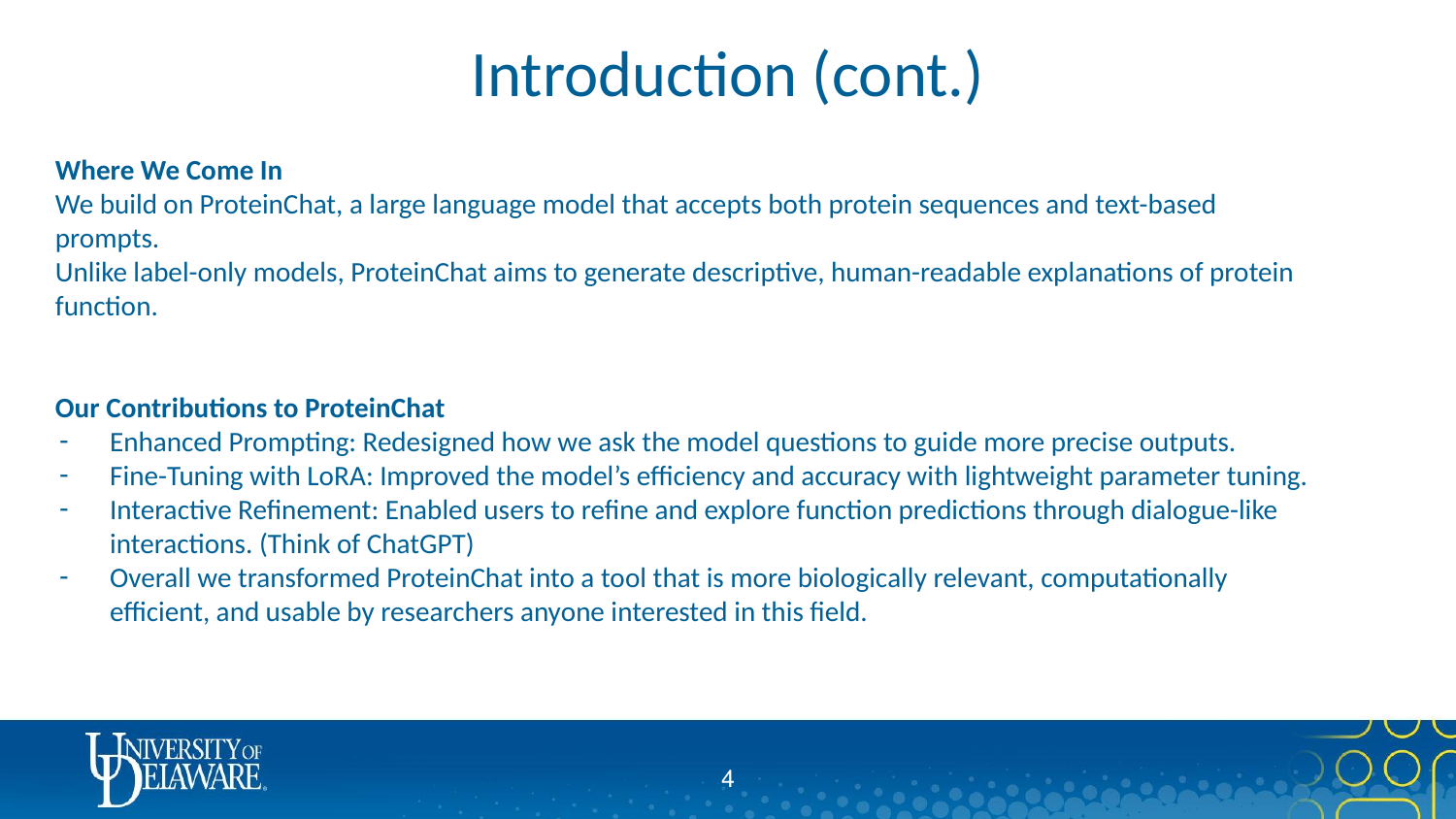

# Introduction (cont.)
Where We Come In
We build on ProteinChat, a large language model that accepts both protein sequences and text-based
prompts.
Unlike label-only models, ProteinChat aims to generate descriptive, human-readable explanations of protein
function.

Our Contributions to ProteinChat
Enhanced Prompting: Redesigned how we ask the model questions to guide more precise outputs.
Fine-Tuning with LoRA: Improved the model’s efficiency and accuracy with lightweight parameter tuning.
Interactive Refinement: Enabled users to refine and explore function predictions through dialogue-like interactions. (Think of ChatGPT)
Overall we transformed ProteinChat into a tool that is more biologically relevant, computationally efficient, and usable by researchers anyone interested in this field.
4